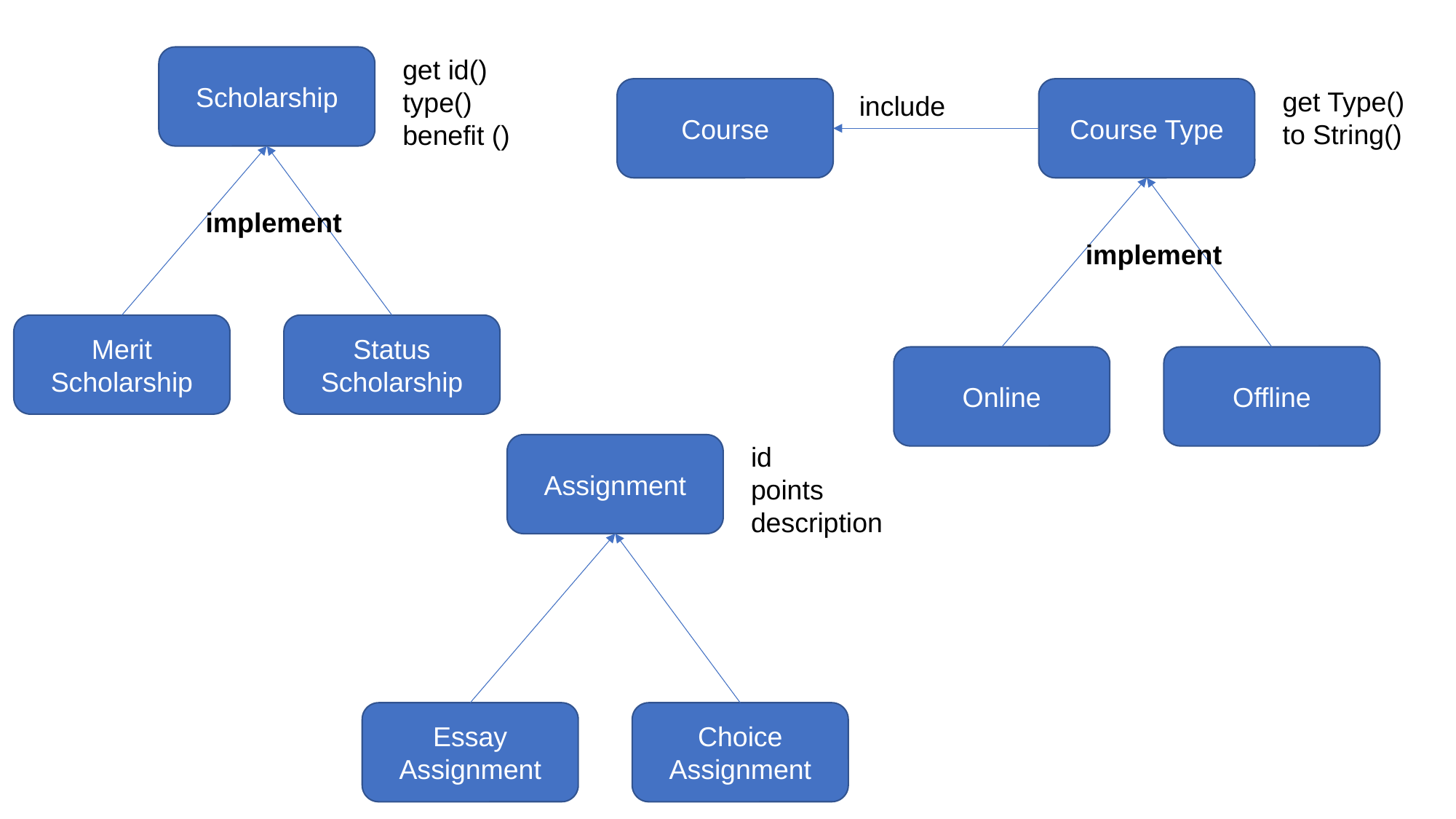

Scholarship
get id()
type()
benefit ()
Course
Course Type
get Type()
to String()
include
implement
implement
Merit Scholarship
Status Scholarship
Online
Offline
Assignment
id
points
description

Essay Assignment
Choice Assignment